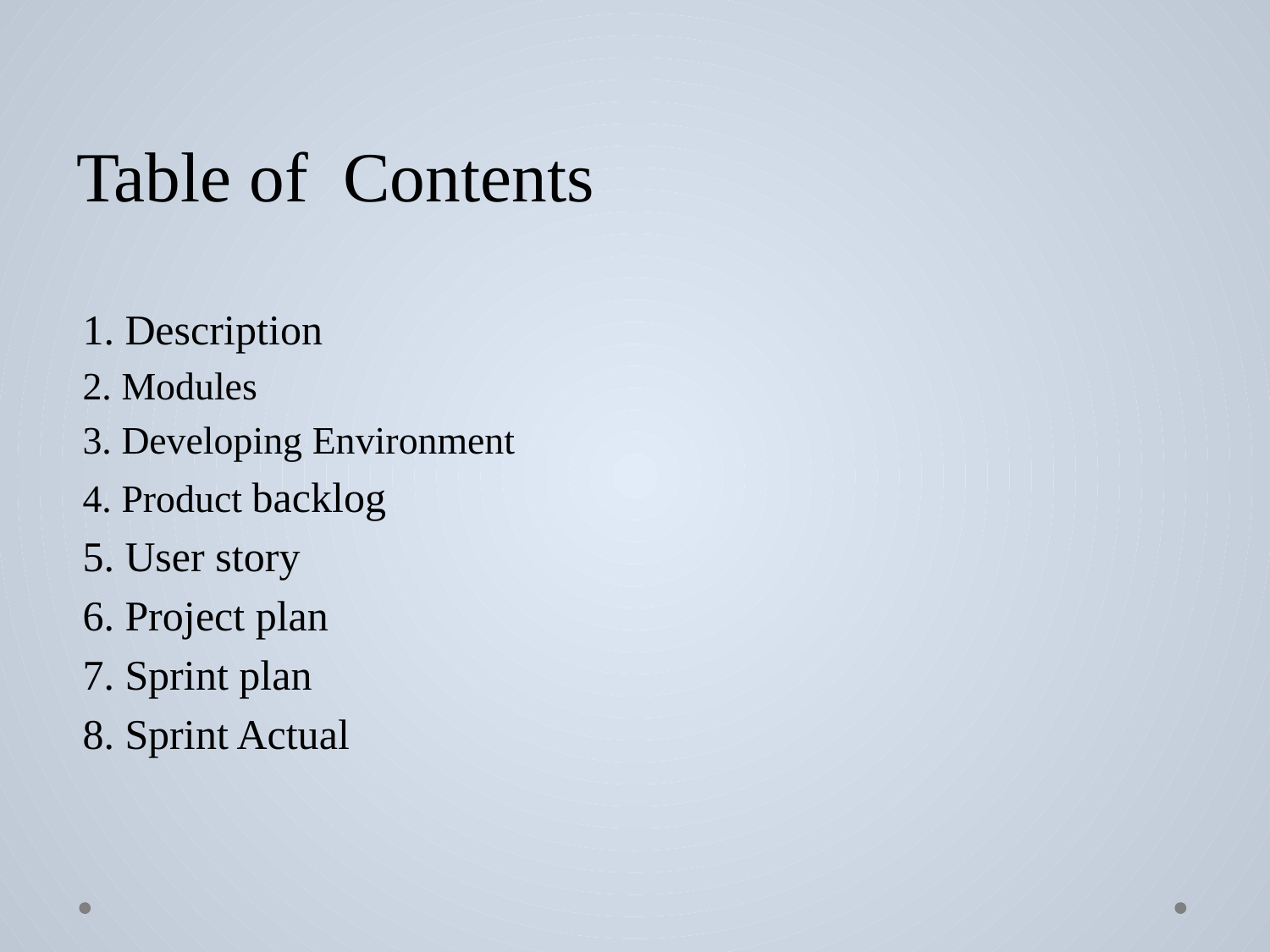

# Table of  Contents
1. Description
2. Modules
3. Developing Environment
4. Product backlog
5. User story
6. Project plan
7. Sprint plan
8. Sprint Actual